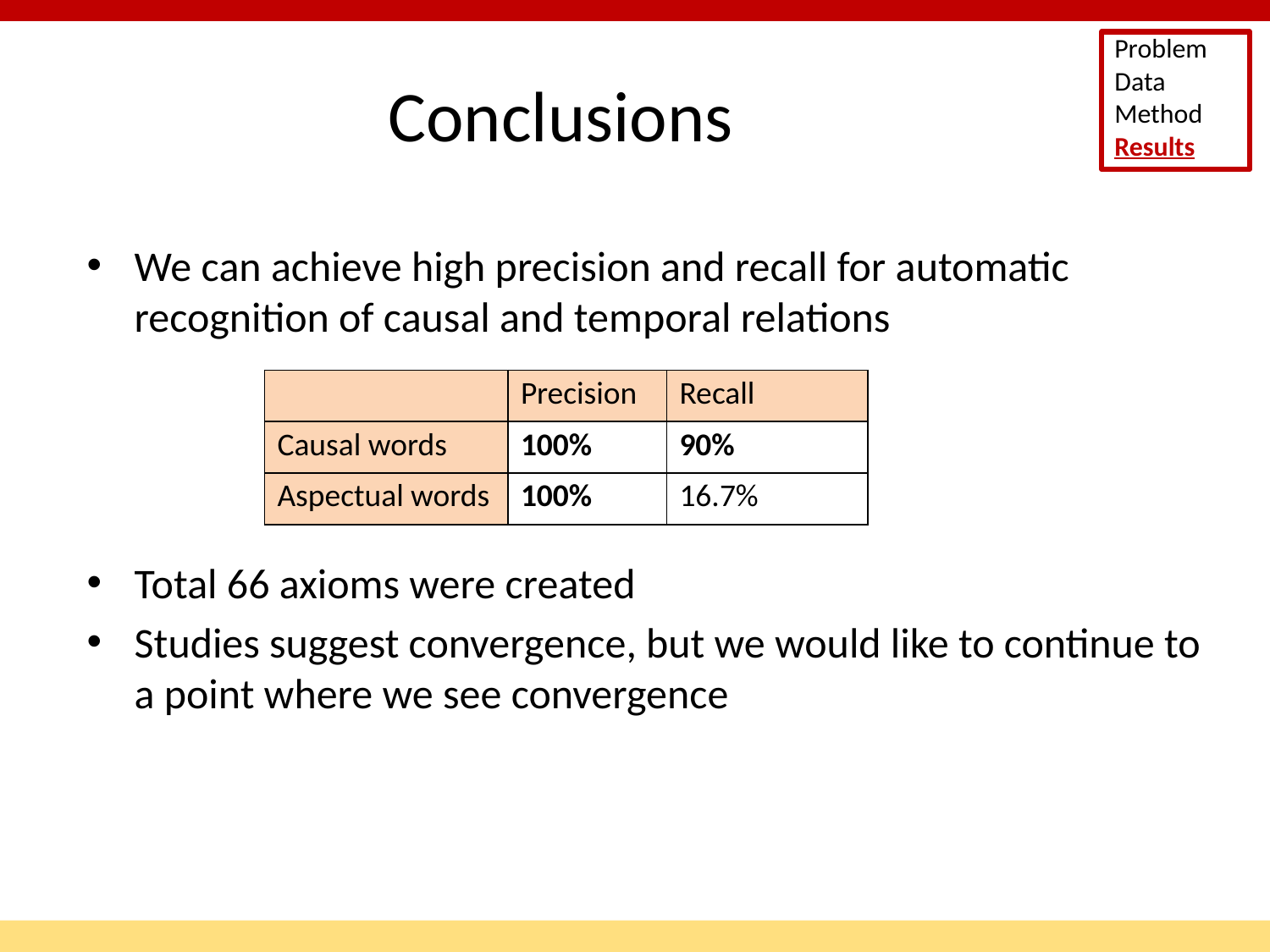

Problem
Data
Method
Results

# Conclusions
We can achieve high precision and recall for automatic recognition of causal and temporal relations

Total 66 axioms were created
Studies suggest convergence, but we would like to continue to a point where we see convergence

|  | Precision | Recall |
| --- | --- | --- |
| Causal words | 100% | 90% |
| Aspectual words | 100% | 16.7% |